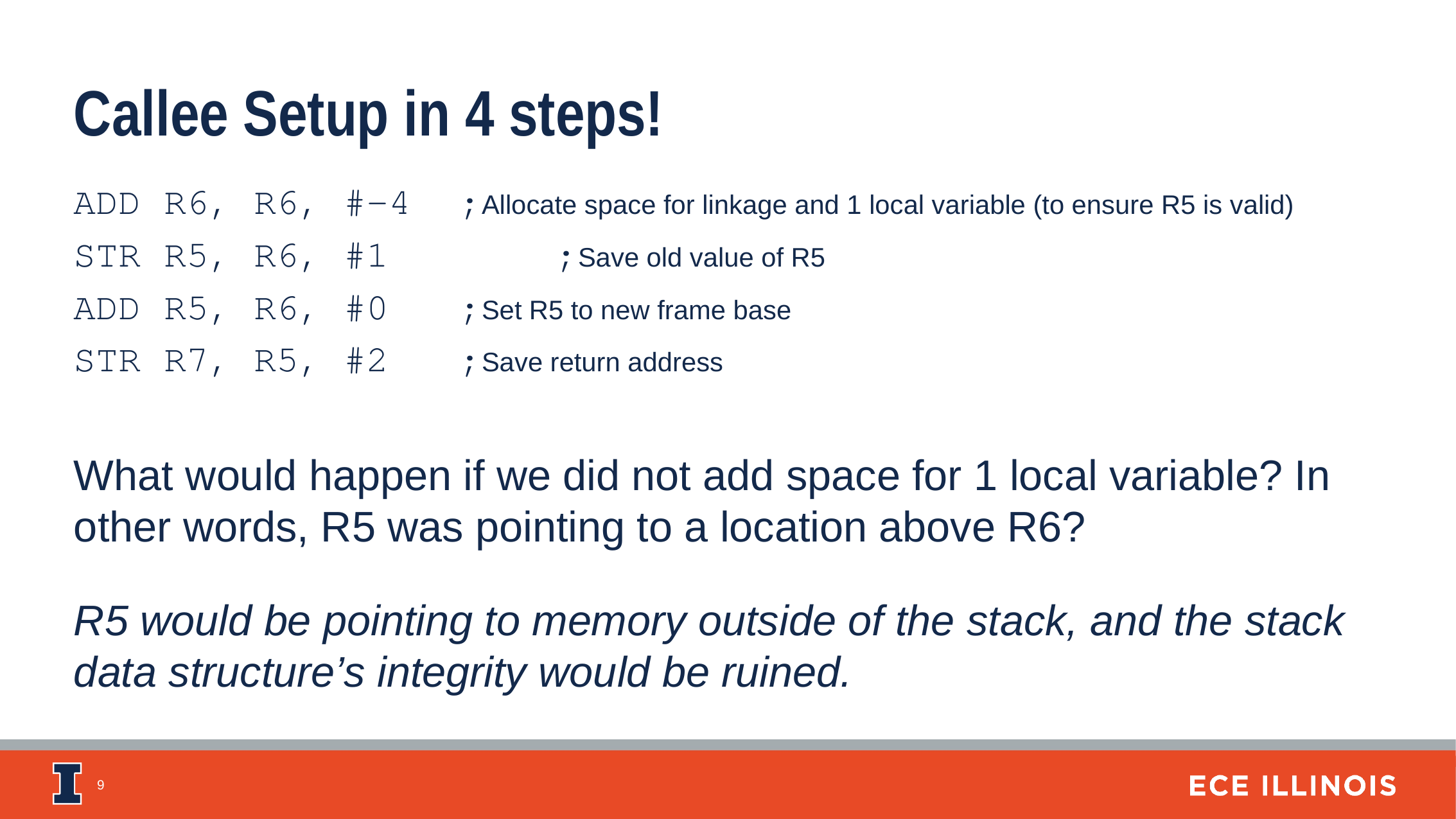

Callee Setup in 4 steps!
ADD R6, R6, #-4	;Allocate space for linkage and 1 local variable (to ensure R5 is valid)
STR R5, R6, #1		;Save old value of R5
ADD R5, R6, #0 	;Set R5 to new frame base
STR R7, R5, #2 	;Save return address

What would happen if we did not add space for 1 local variable? In other words, R5 was pointing to a location above R6?

R5 would be pointing to memory outside of the stack, and the stack data structure’s integrity would be ruined.

9